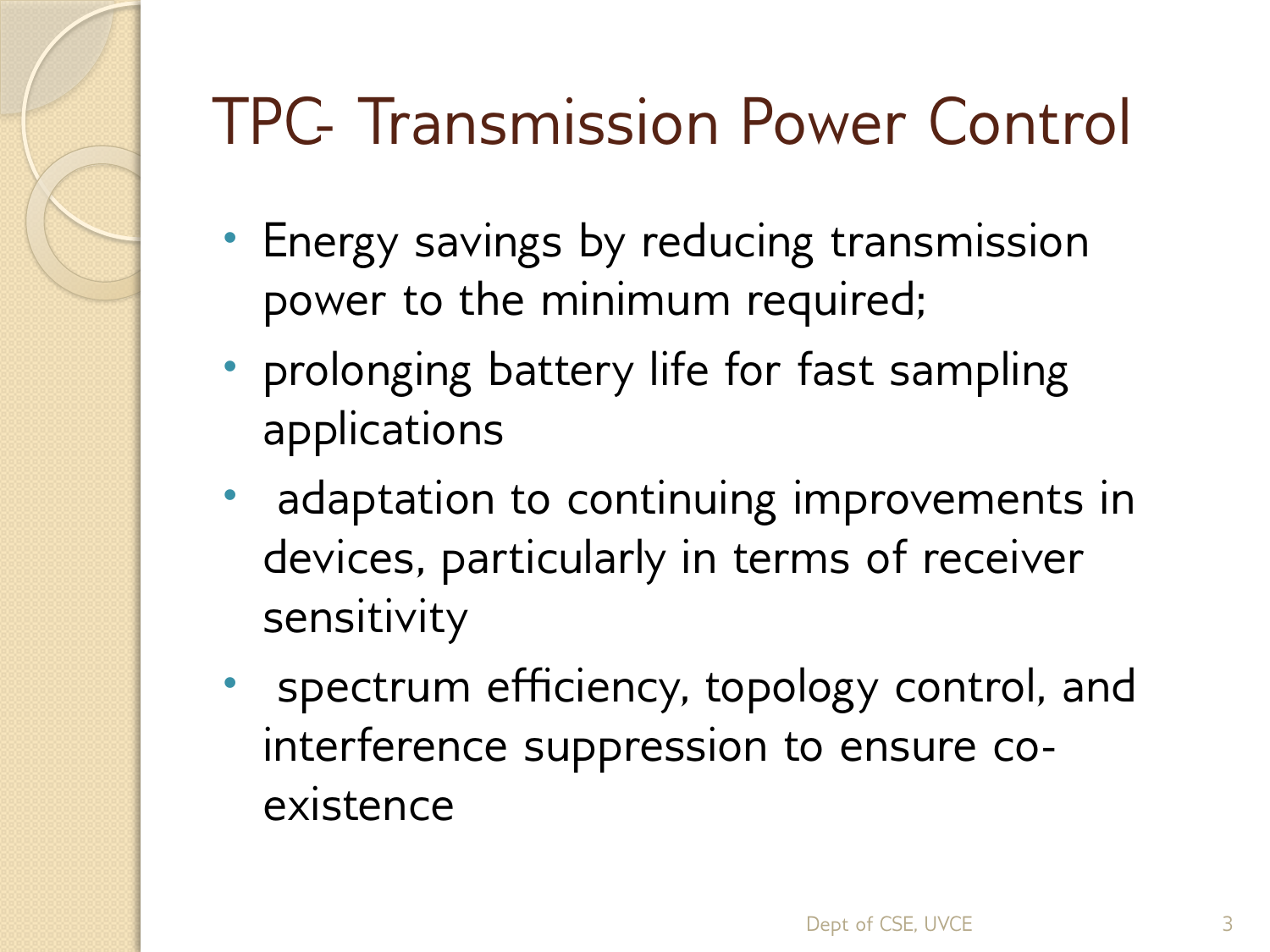

# TPC- Transmission Power Control
Energy savings by reducing transmission power to the minimum required;
prolonging battery life for fast sampling applications
 adaptation to continuing improvements in devices, particularly in terms of receiver sensitivity
 spectrum efficiency, topology control, and interference suppression to ensure co-existence

Dept of CSE, UVCE
3